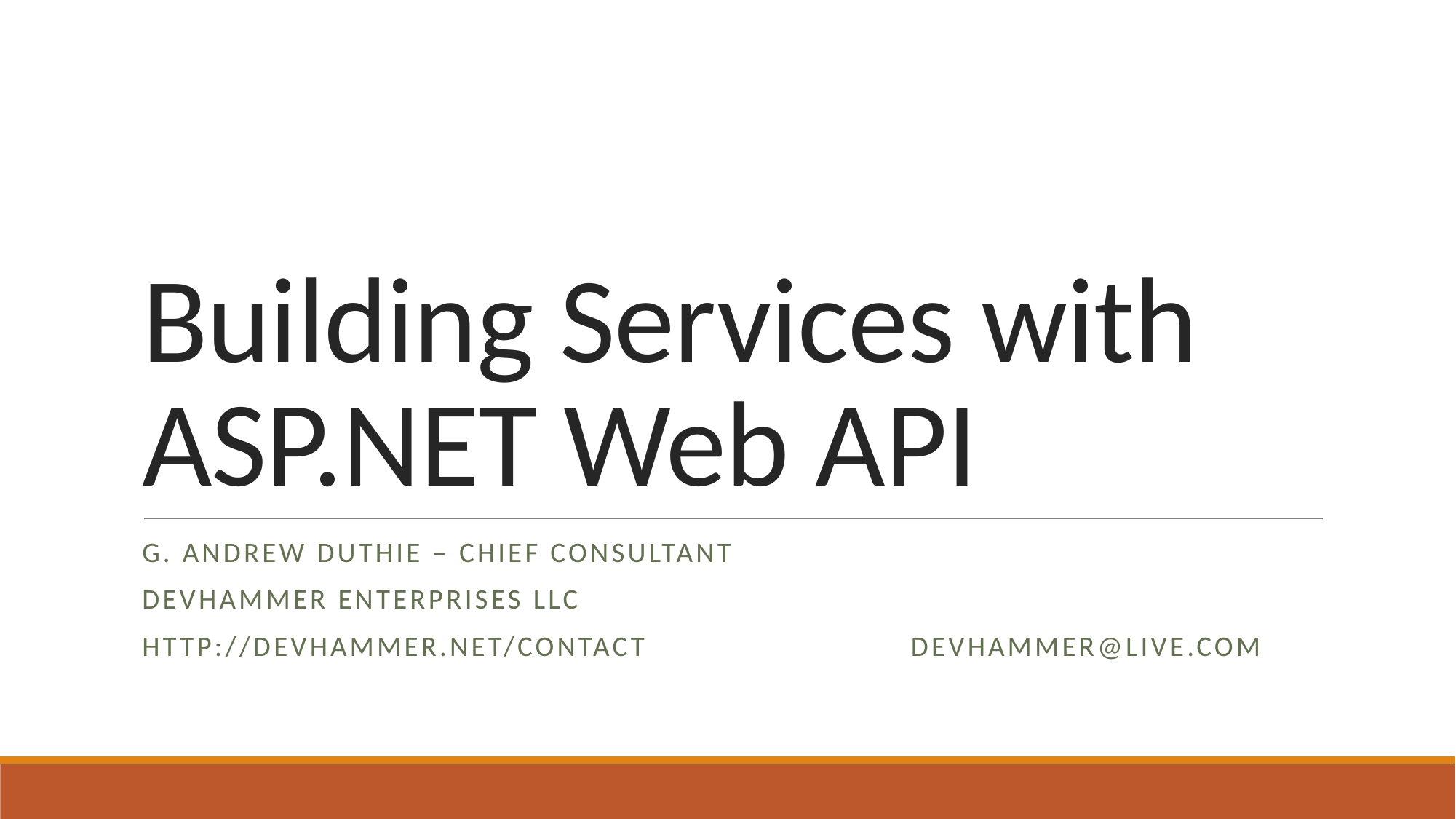

# Building Services with ASP.NET Web API
G. Andrew Duthie – Chief Consultant
Devhammer Enterprises LLC
http://devhammer.net/Contact                            devhammer@live.com